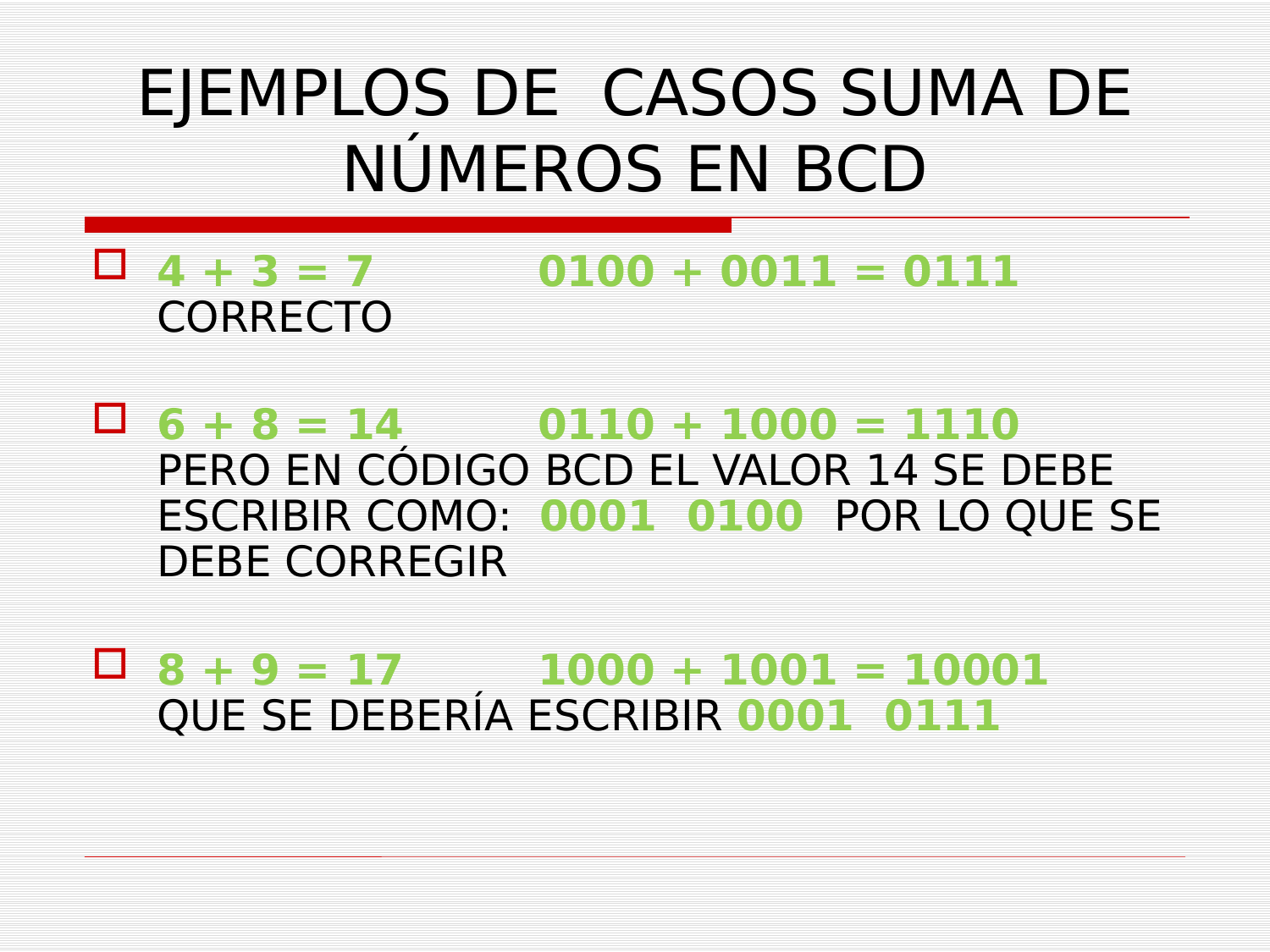

# EJEMPLOS DE  CASOS SUMA DE NÚMEROS EN BCD
4 + 3 = 7 		0100 + 0011 = 0111      CORRECTO

6 + 8 = 14		0110 + 1000 = 1110       PERO EN CÓDIGO BCD EL VALOR 14 SE DEBE ESCRIBIR COMO:  0001  0100  POR LO QUE SE DEBE CORREGIR

8 + 9 = 17		1000 + 1001 = 10001       QUE SE DEBERÍA ESCRIBIR 0001  0111